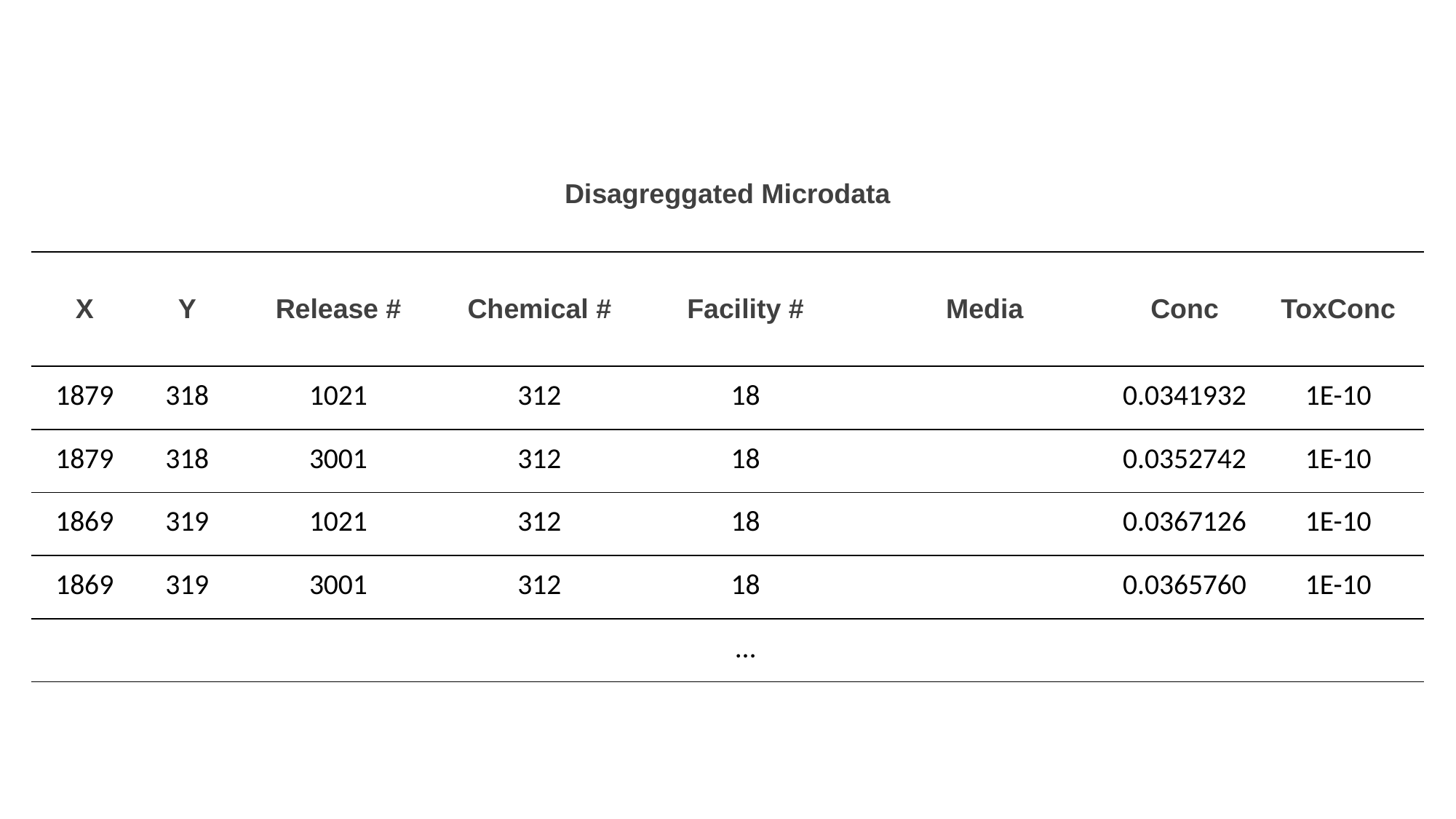

| Disagreggated Microdata |  |  |  |  |  |  |  |
| --- | --- | --- | --- | --- | --- | --- | --- |
| X | Y | Release # | Chemical # | Facility # | Media | Conc | ToxConc |
| 1879 | 318 | 1021 | 312 | 18 |  | 0.0341932 | 1E-10 |
| 1879 | 318 | 3001 | 312 | 18 |  | 0.0352742 | 1E-10 |
| 1869 | 319 | 1021 | 312 | 18 |  | 0.0367126 | 1E-10 |
| 1869 | 319 | 3001 | 312 | 18 |  | 0.0365760 | 1E-10 |
|  |  |  |  | … |  |  |  |